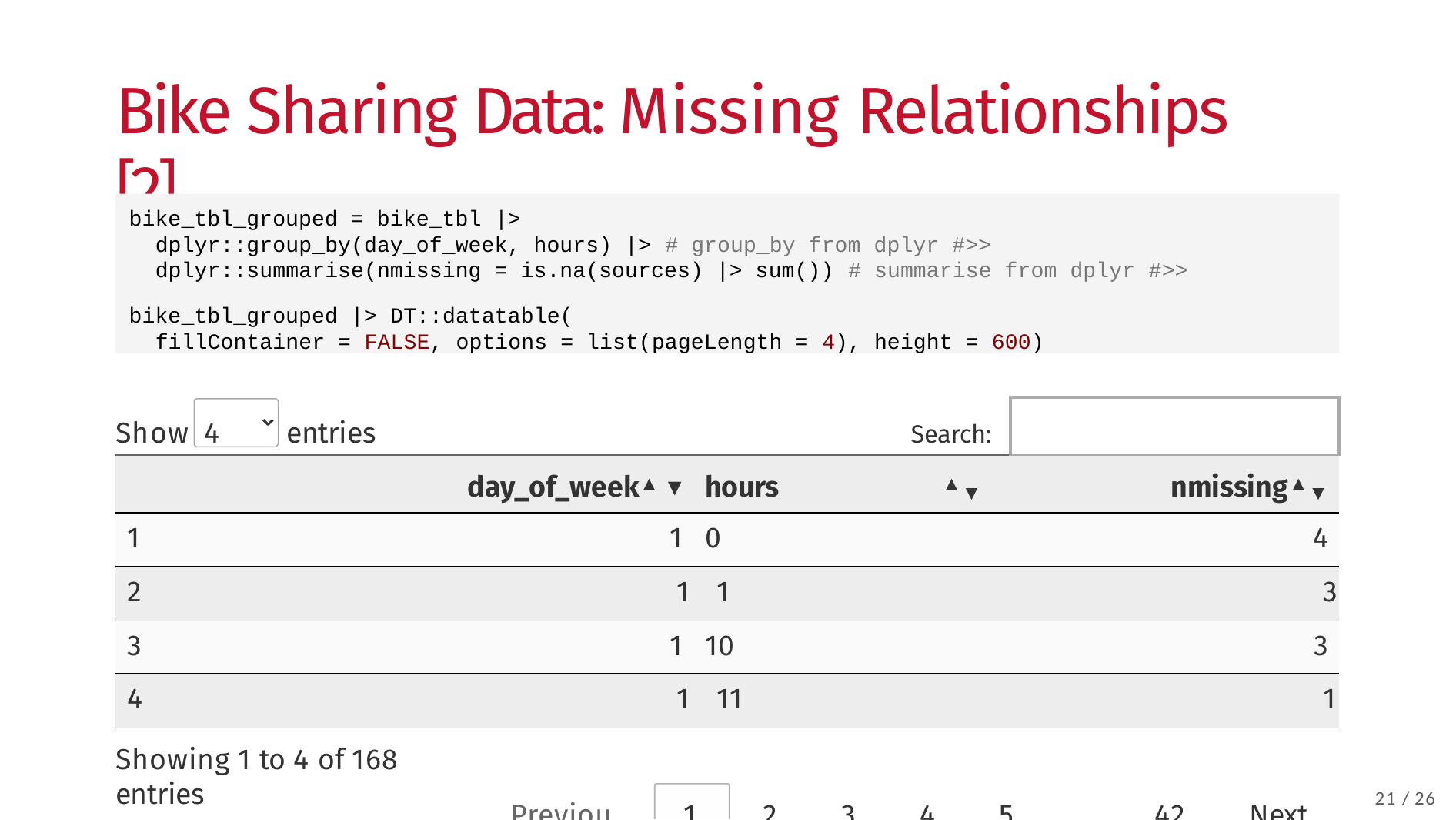

# Bike Sharing Data: Missing Relationships [2]
bike_tbl_grouped = bike_tbl |>
dplyr::group_by(day_of_week, hours) |> # group_by from dplyr #>>  dplyr::summarise(nmissing = is.na(sources) |> sum()) # summarise from dplyr #>>
bike_tbl_grouped |> DT::datatable(
fillContainer = FALSE, options = list(pageLength = 4), height = 600)
| Show 4 entries Search: |  |  |  |
| --- | --- | --- | --- |
| day\_of\_week▲ | ▼ | hours ▲▼ | nmissing▲▼ |
| 1 | 1 | 0 | 4 |
| 2 1 1 3 |  |  |  |
| 3 | 1 | 10 | 3 |
| 4 1 11 1 |  |  |  |

Showing 1 to 4 of 168 entries

21 / 26
Previous
1
2
3
4
5
42
Next